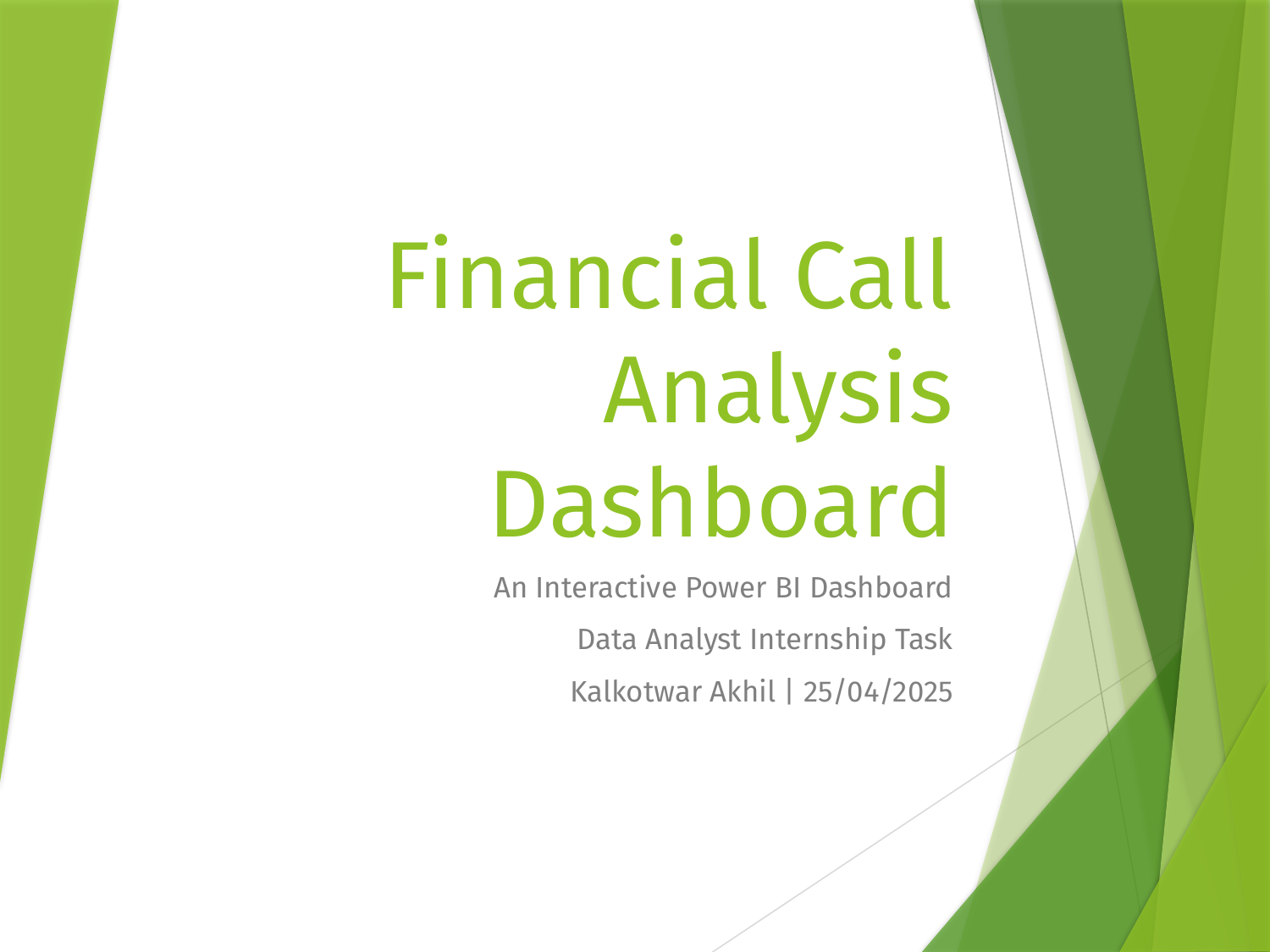

# Financial Call Analysis Dashboard
An Interactive Power BI Dashboard
Data Analyst Internship Task
Kalkotwar Akhil | 25/04/2025